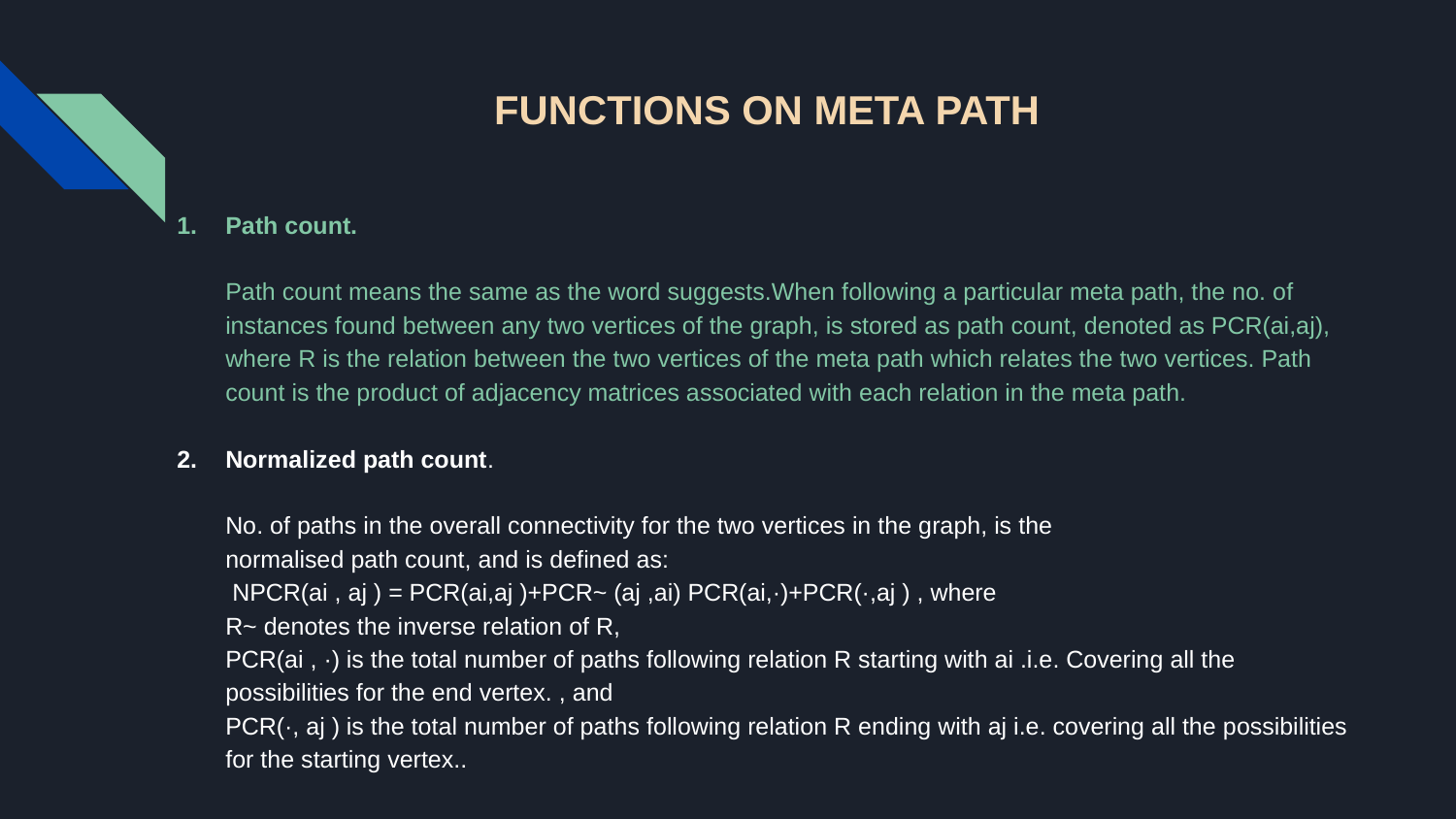

# FUNCTIONS ON META PATH
Path count.

Path count means the same as the word suggests.When following a particular meta path, the no. of instances found between any two vertices of the graph, is stored as path count, denoted as PCR(ai,aj),
where R is the relation between the two vertices of the meta path which relates the two vertices. Path count is the product of adjacency matrices associated with each relation in the meta path.

Normalized path count.

No. of paths in the overall connectivity for the two vertices in the graph, is the
normalised path count, and is defined as:
 NPCR(ai , aj ) = PCR(ai,aj )+PCR~ (aj ,ai) PCR(ai,·)+PCR(·,aj ) , where
R~ denotes the inverse relation of R,
PCR(ai , ·) is the total number of paths following relation R starting with ai .i.e. Covering all the possibilities for the end vertex. , and
PCR(·, aj ) is the total number of paths following relation R ending with aj i.e. covering all the possibilities for the starting vertex..